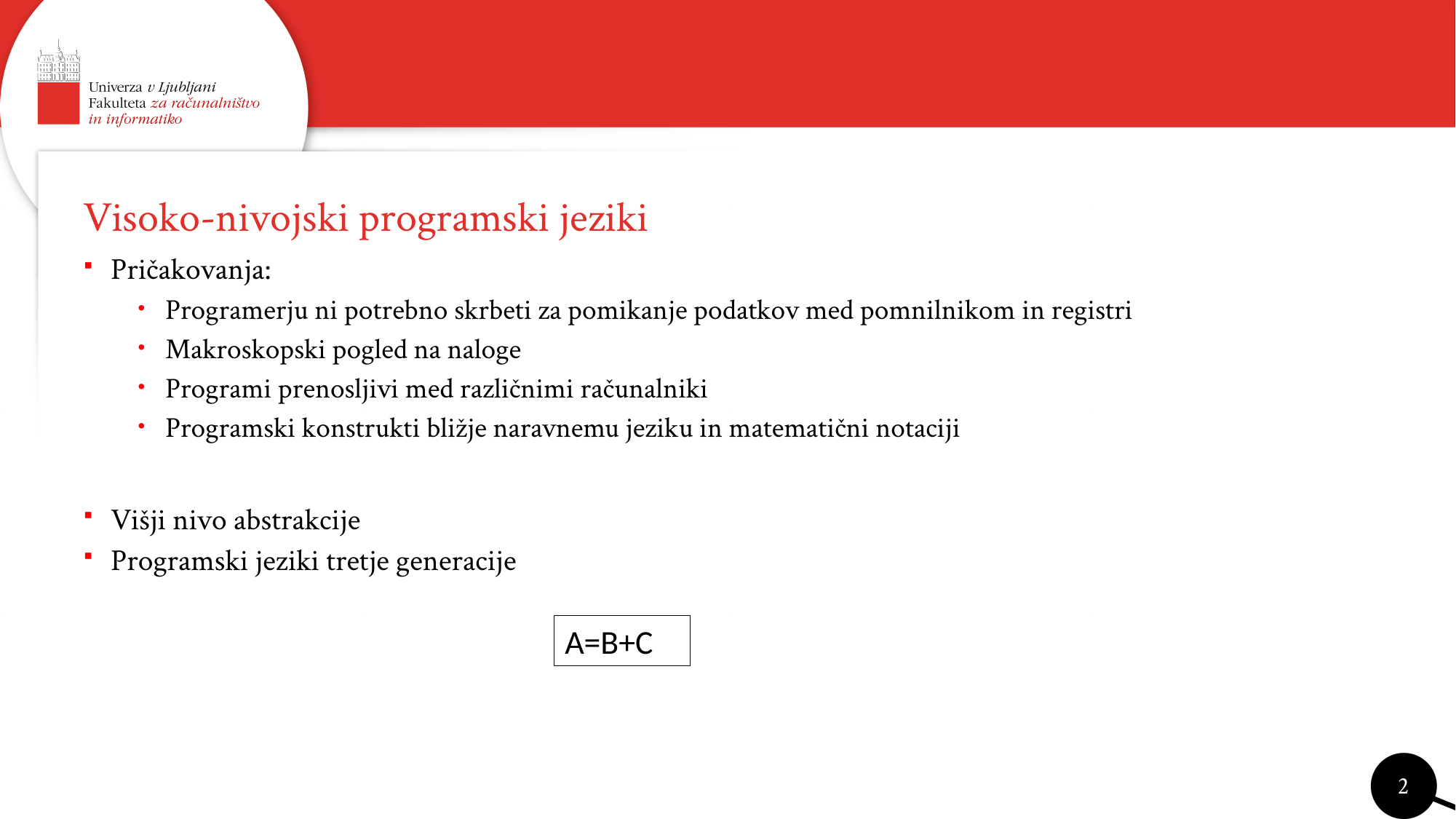

# Visoko-nivojski programski jeziki
Pričakovanja:
Programerju ni potrebno skrbeti za pomikanje podatkov med pomnilnikom in registri
Makroskopski pogled na naloge
Programi prenosljivi med različnimi računalniki
Programski konstrukti bližje naravnemu jeziku in matematični notaciji

Višji nivo abstrakcije
Programski jeziki tretje generacije
A=B+C
2